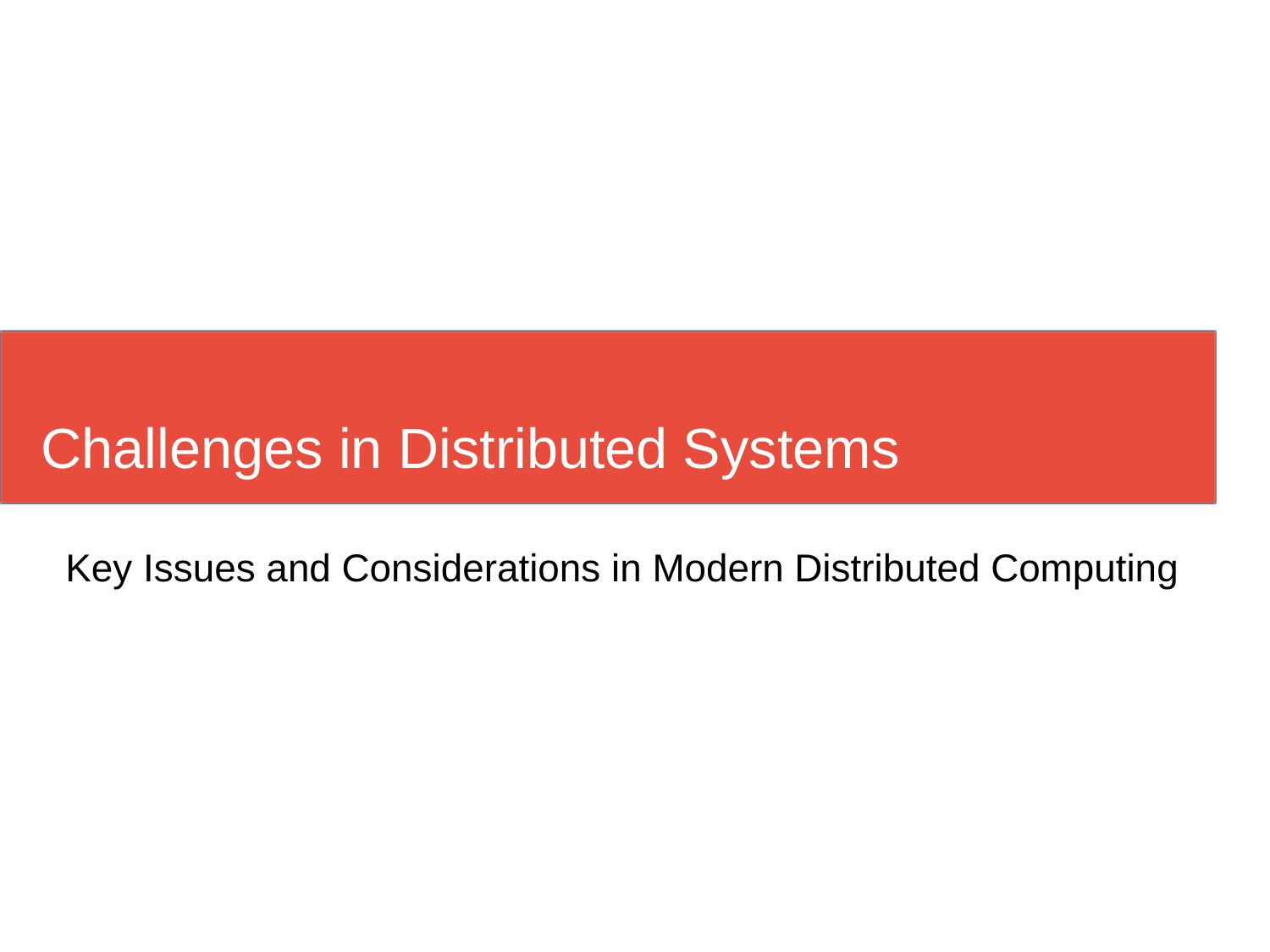

# Challenges in Distributed Systems
Key Issues and Considerations in Modern Distributed Computing